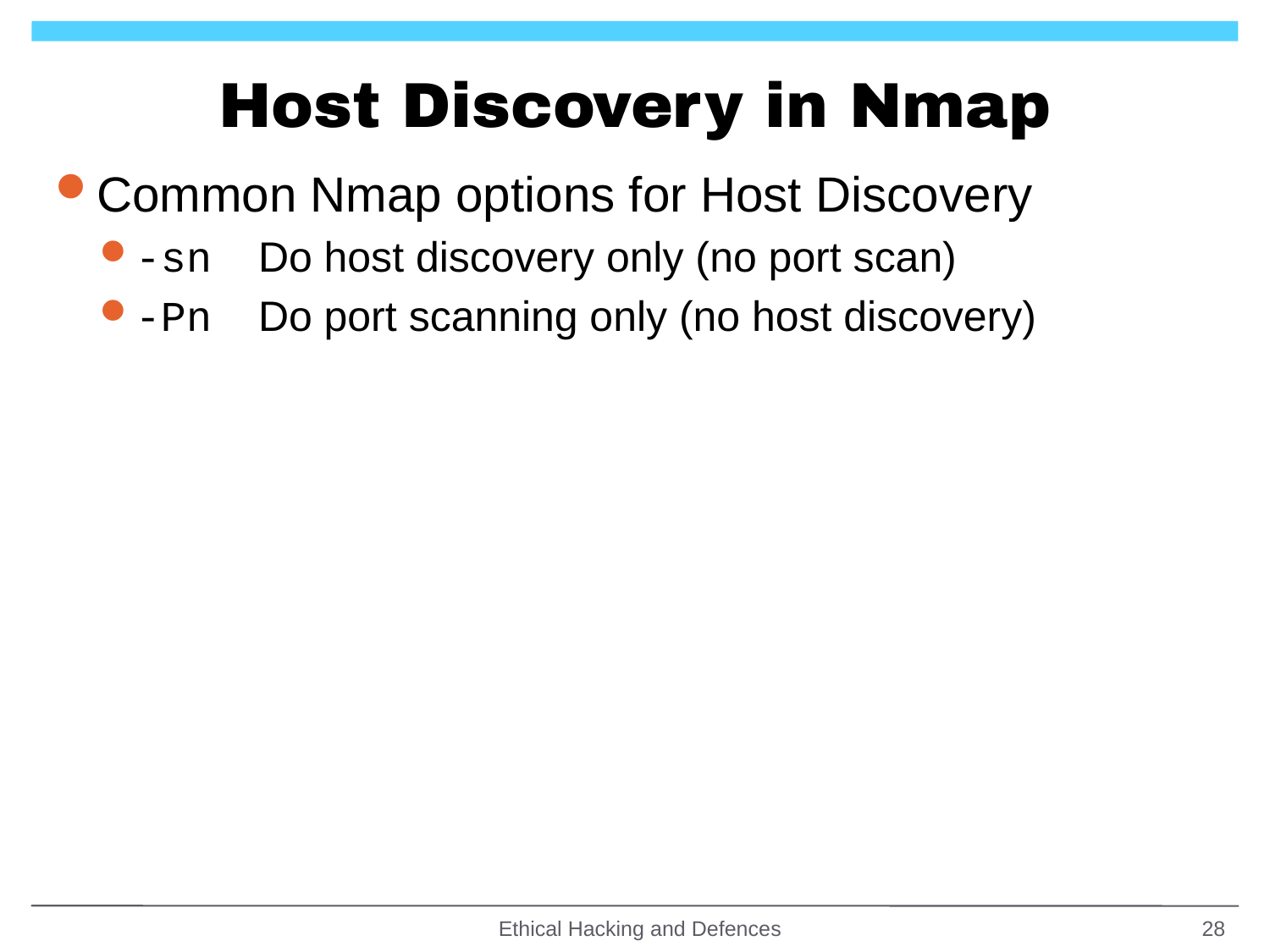

# Host Discovery in Nmap
Common Nmap options for Host Discovery
-sn	Do host discovery only (no port scan)
-Pn	Do port scanning only (no host discovery)

Ethical Hacking and Defences
28